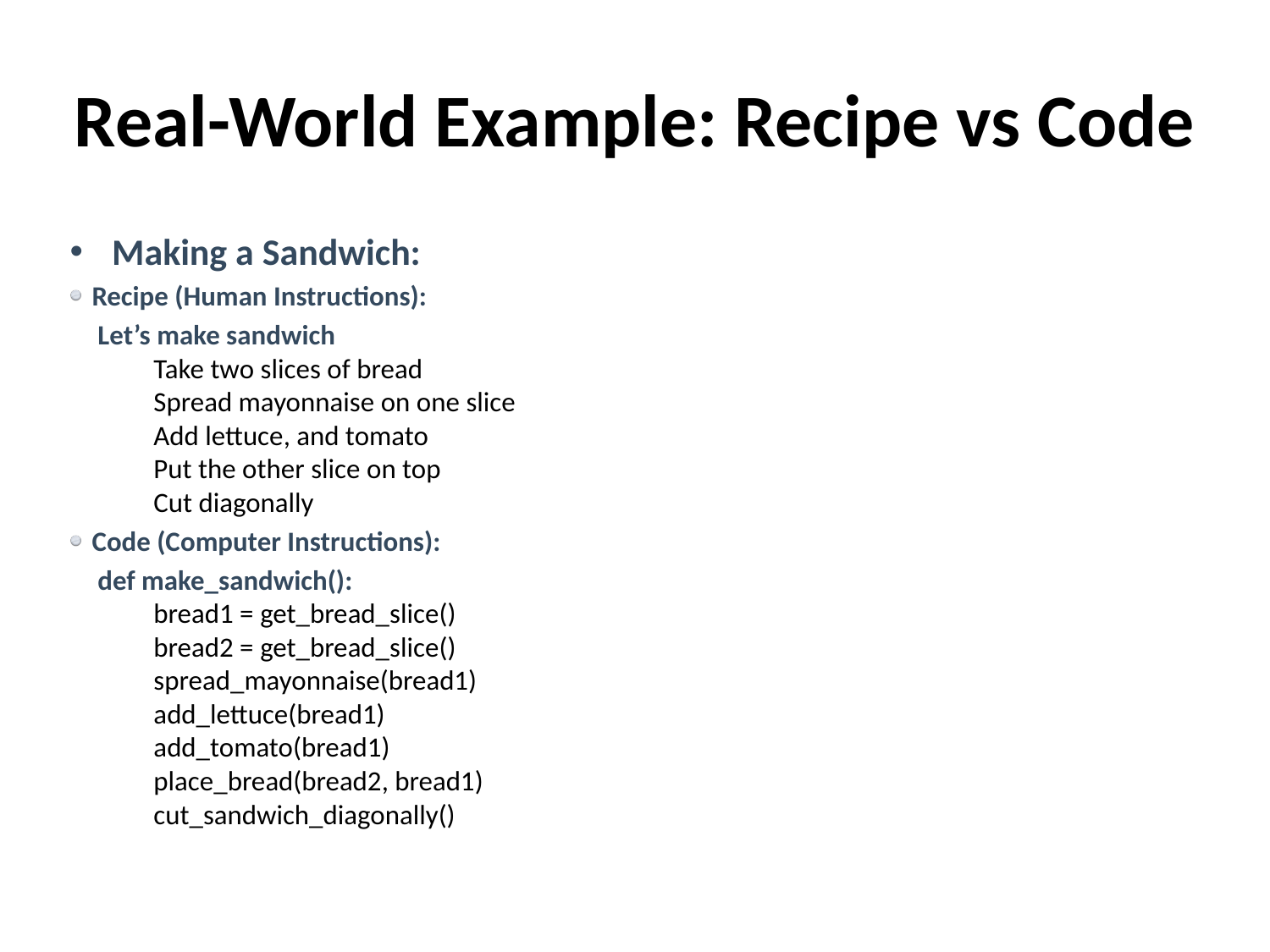

# Real-World Example: Recipe vs Code
Making a Sandwich:
Recipe (Human Instructions):
Let’s make sandwich
Take two slices of bread
Spread mayonnaise on one slice
Add lettuce, and tomato
Put the other slice on top
Cut diagonally
Code (Computer Instructions):
def make_sandwich():
bread1 = get_bread_slice()
bread2 = get_bread_slice()
spread_mayonnaise(bread1)
add_lettuce(bread1)
add_tomato(bread1)
place_bread(bread2, bread1)
cut_sandwich_diagonally()